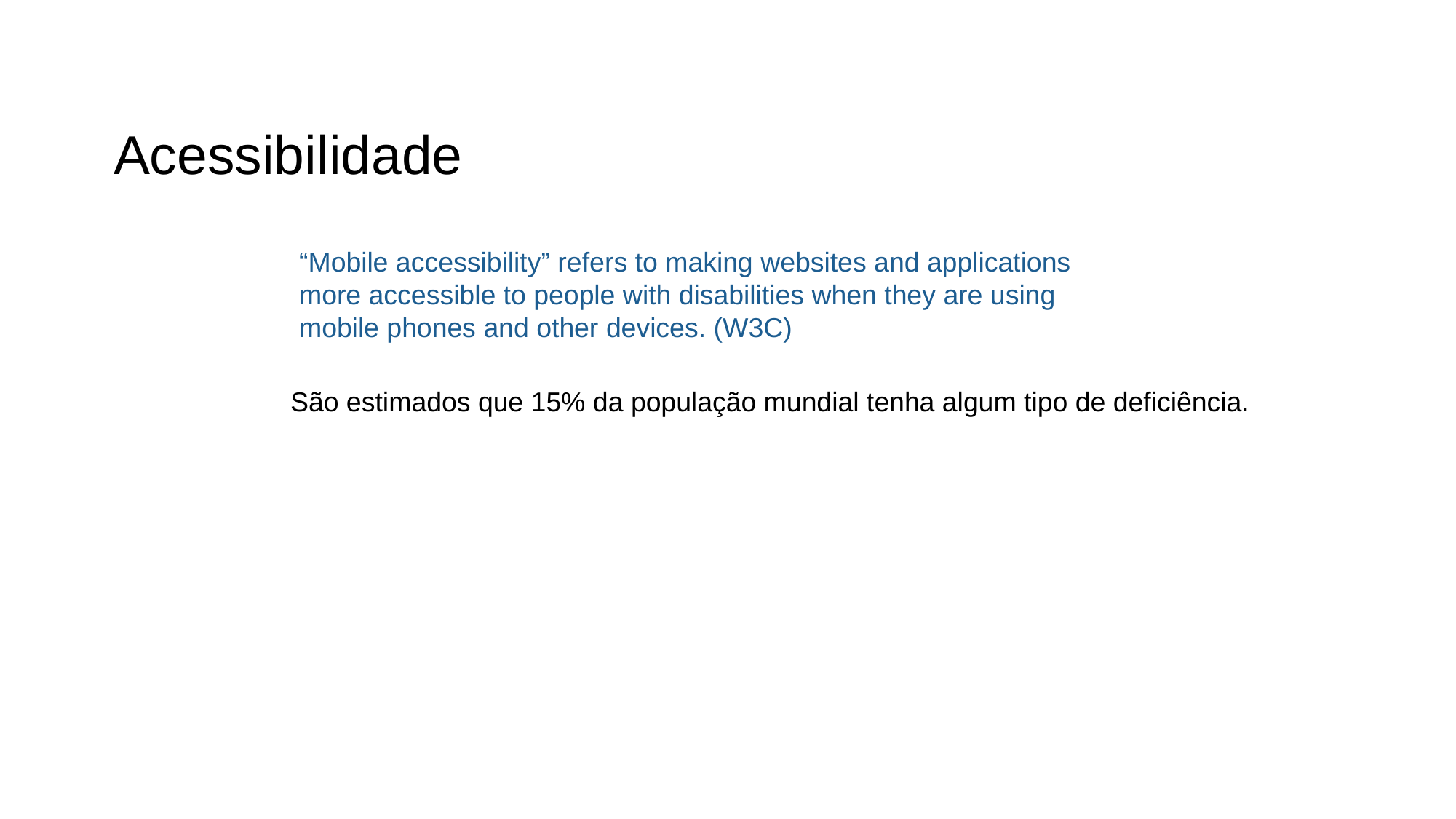

Acessibilidade
“Mobile accessibility” refers to making websites and applications
more accessible to people with disabilities when they are using
mobile phones and other devices. (W3C)
São estimados que 15% da população mundial tenha algum tipo de deficiência.